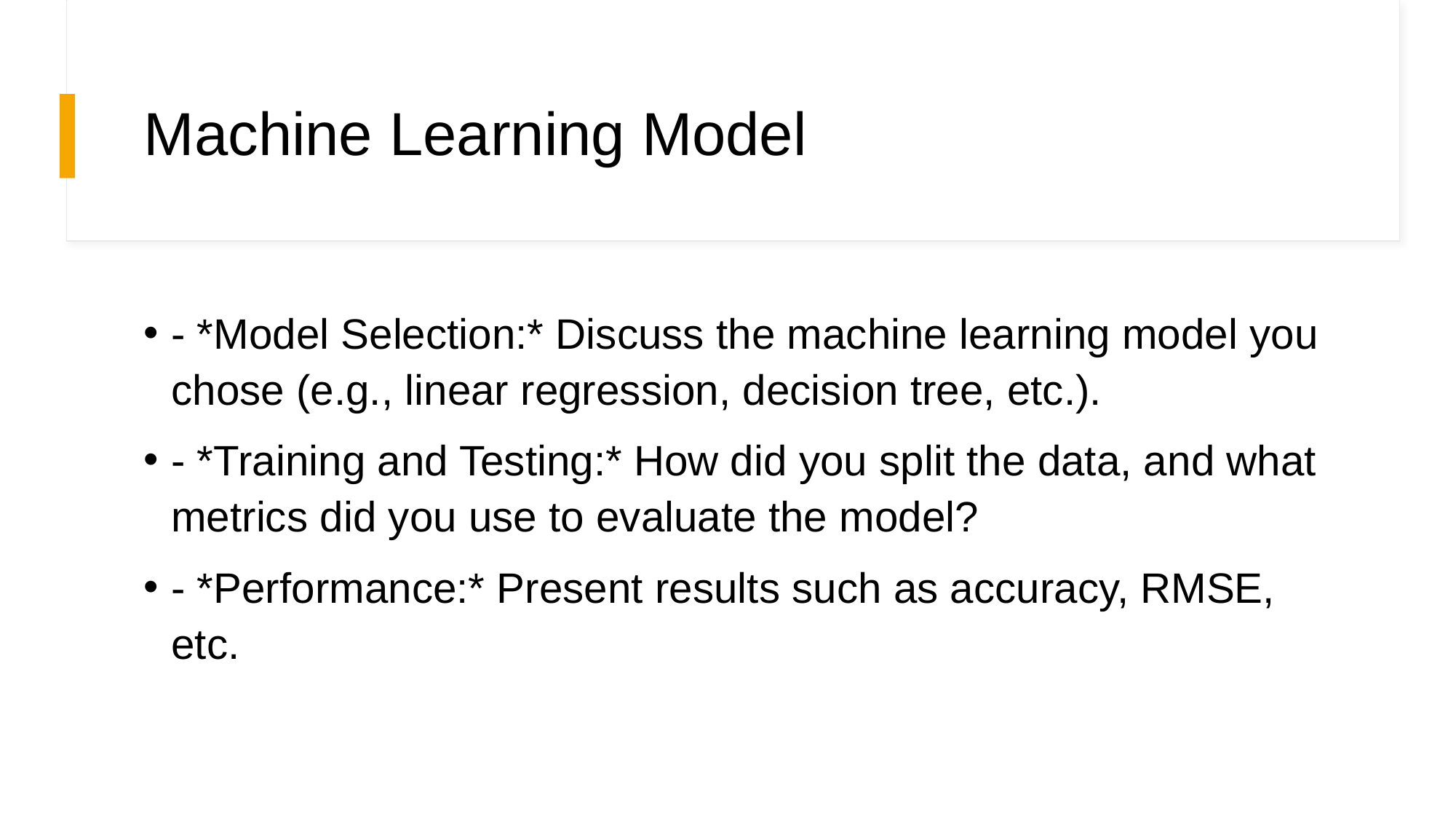

# Machine Learning Model
- *Model Selection:* Discuss the machine learning model you chose (e.g., linear regression, decision tree, etc.).
- *Training and Testing:* How did you split the data, and what metrics did you use to evaluate the model?
- *Performance:* Present results such as accuracy, RMSE, etc.